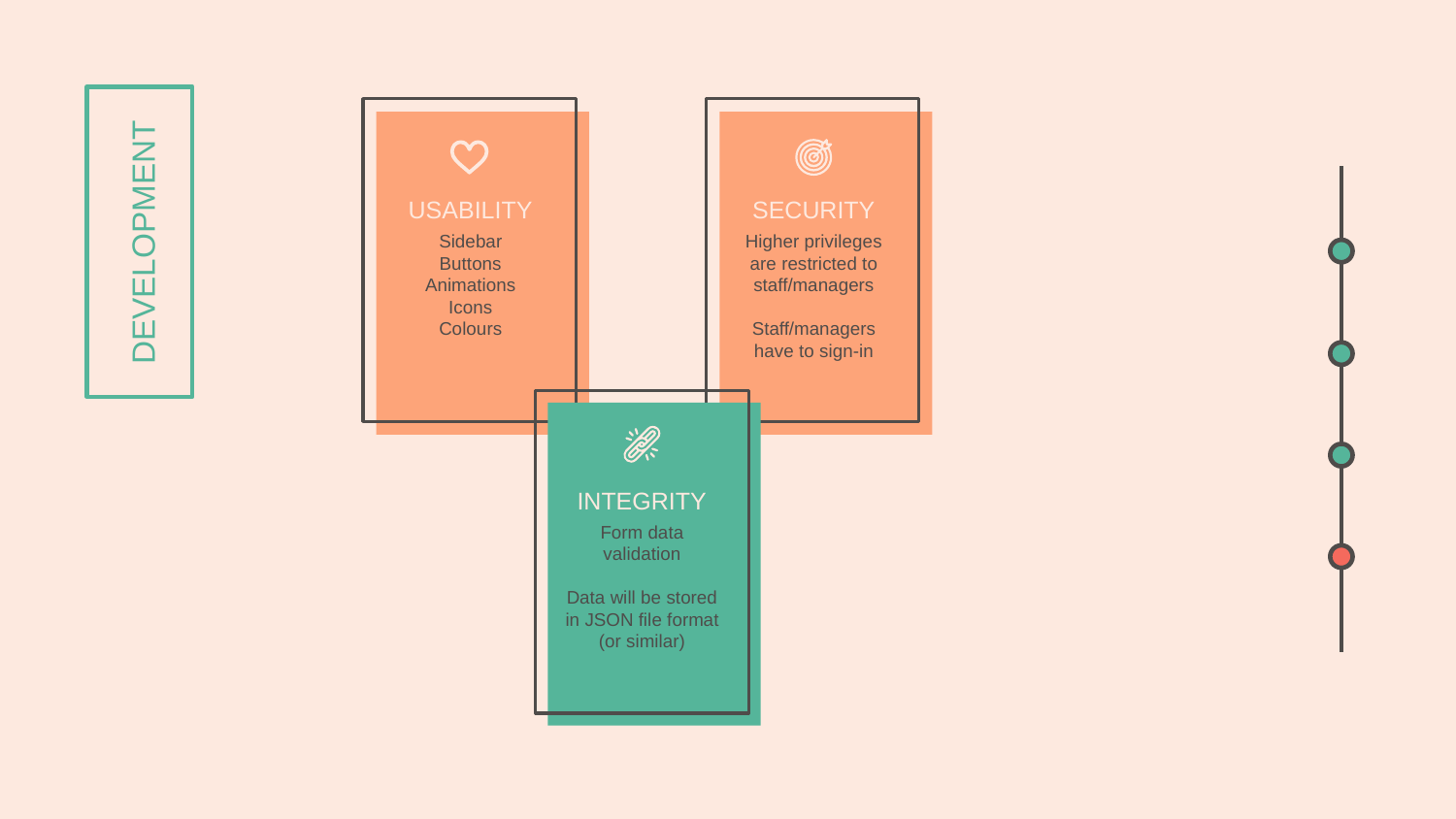

# DEVELOPMENT
USABILITY
SECURITY
Sidebar
Buttons
Animations
Icons
Colours
Higher privileges are restricted to staff/managers

Staff/managers have to sign-in

INTEGRITY
DESIGN
Form data validation

Data will be stored in JSON file format
(or similar)